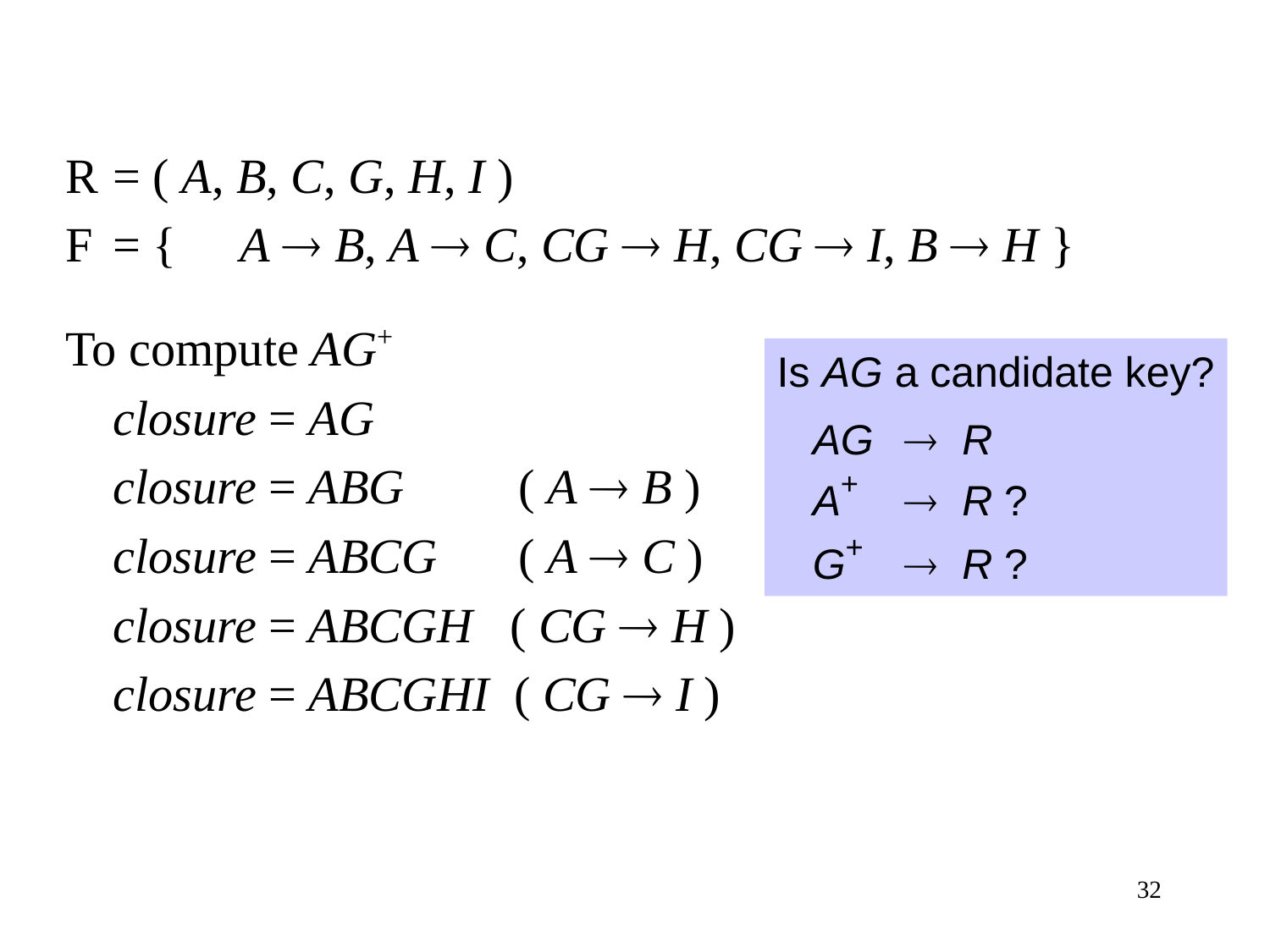

R	= ( A, B, C, G, H, I )
F	= {	A → B, A → C, CG → H, CG → I, B → H }

To compute AG+
	closure = AG
	closure = ABG	  ( A → B )
	closure = ABCG	  ( A → C )
	closure = ABCGH   ( CG → H )
	closure = ABCGHI  ( CG → I )

Is AG a candidate key?

   AG	→  R
   A+	→  R ?
   G+	→  R ?
32